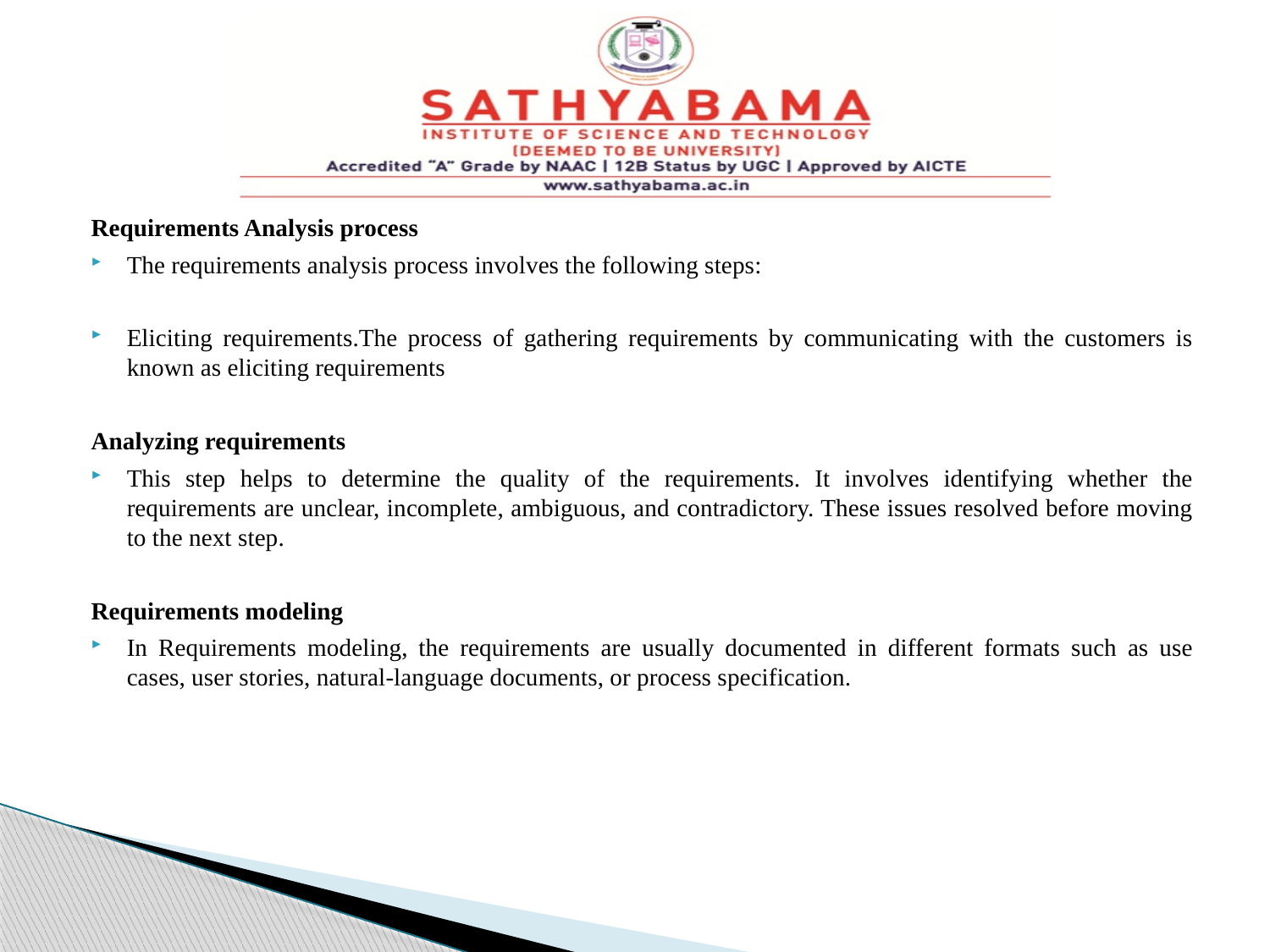

#
Requirements Analysis process
The requirements analysis process involves the following steps:

Eliciting requirements.The process of gathering requirements by communicating with the customers is known as eliciting requirements

Analyzing requirements
This step helps to determine the quality of the requirements. It involves identifying whether the requirements are unclear, incomplete, ambiguous, and contradictory. These issues resolved before moving to the next step.

Requirements modeling
In Requirements modeling, the requirements are usually documented in different formats such as use cases, user stories, natural-language documents, or process specification.